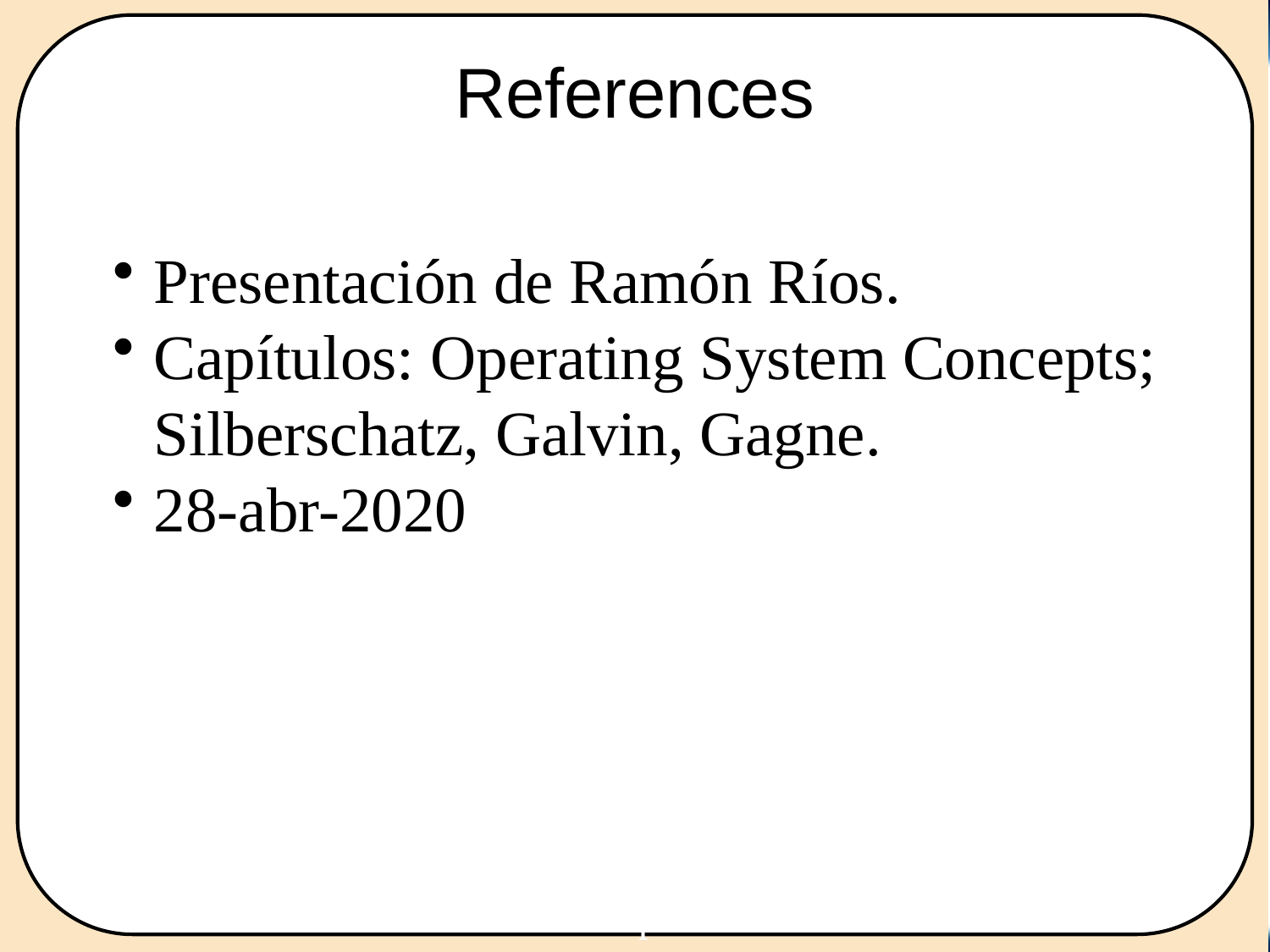

# References
Presentación de Ramón Ríos.
Capítulos: Operating System Concepts; Silberschatz, Galvin, Gagne.
28-abr-2020

Sistemas Operativos
13